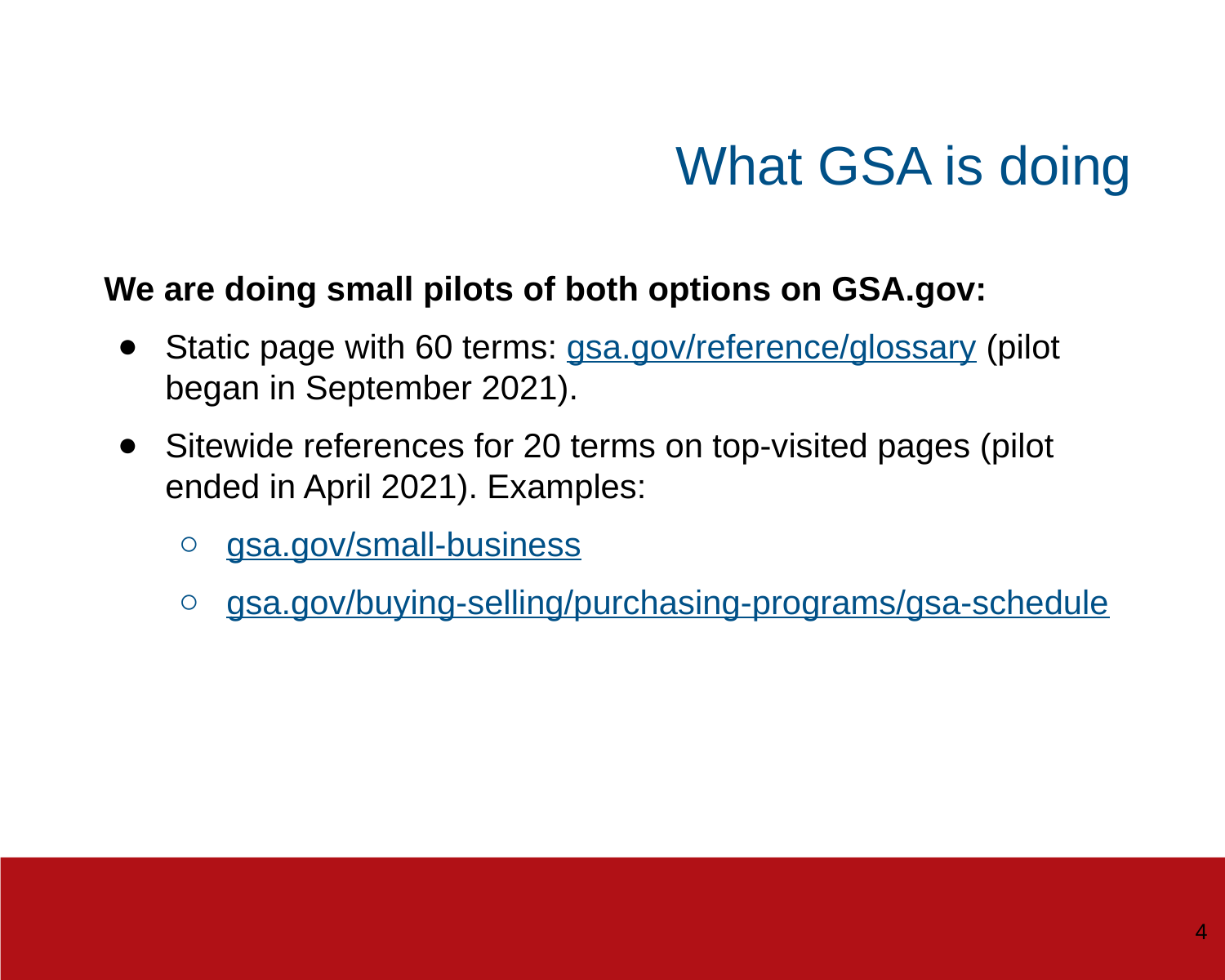

# What GSA is doing
What GSA is doing
We are doing small pilots of both options on GSA.gov:
Static page with 60 terms: gsa.gov/reference/glossary (pilot began in September 2021).
Sitewide references for 20 terms on top-visited pages (pilot ended in April 2021). Examples:
gsa.gov/small-business
gsa.gov/buying-selling/purchasing-programs/gsa-schedule

4